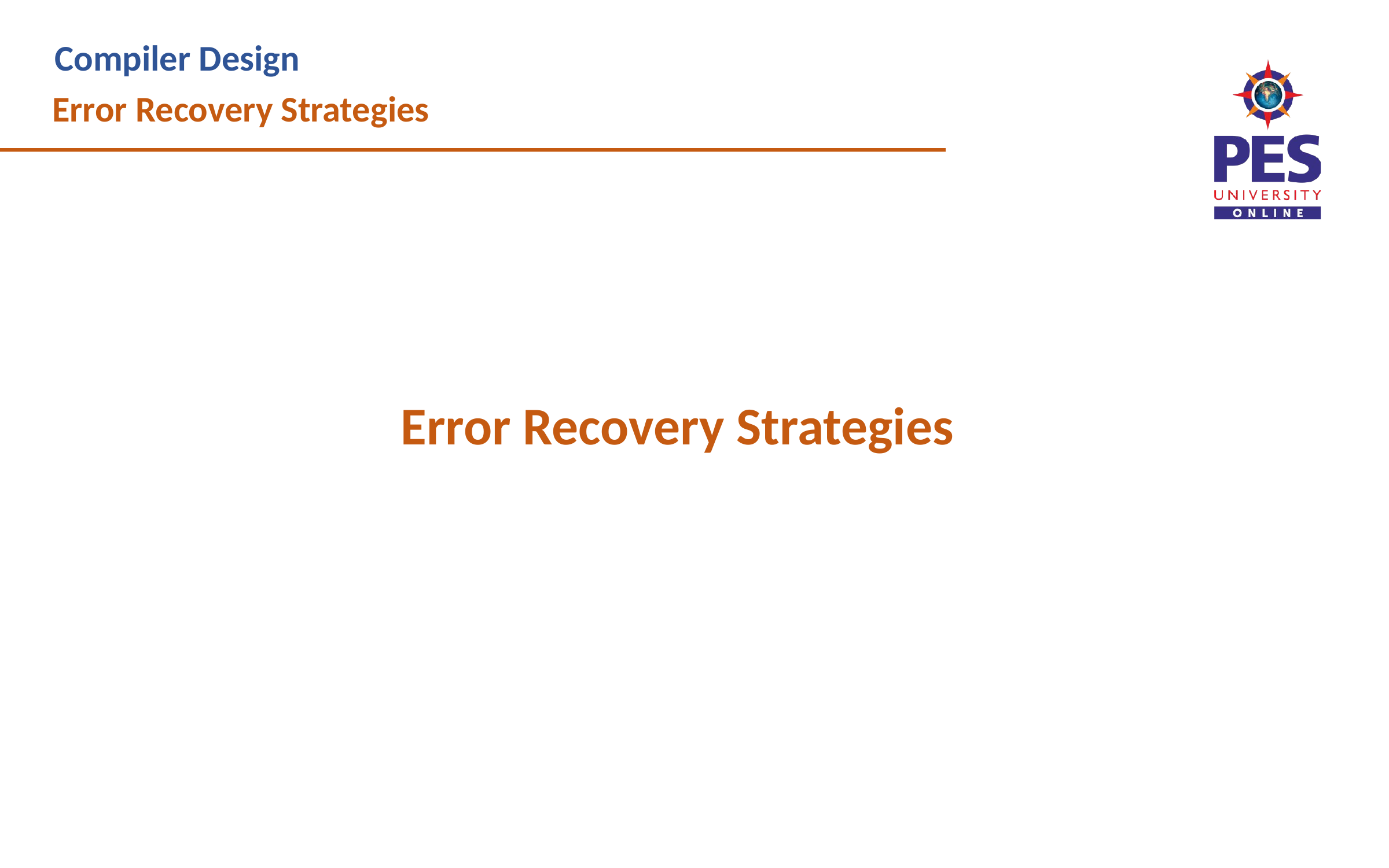

Compiler Design
Error Recovery Strategies
Error Recovery Strategies